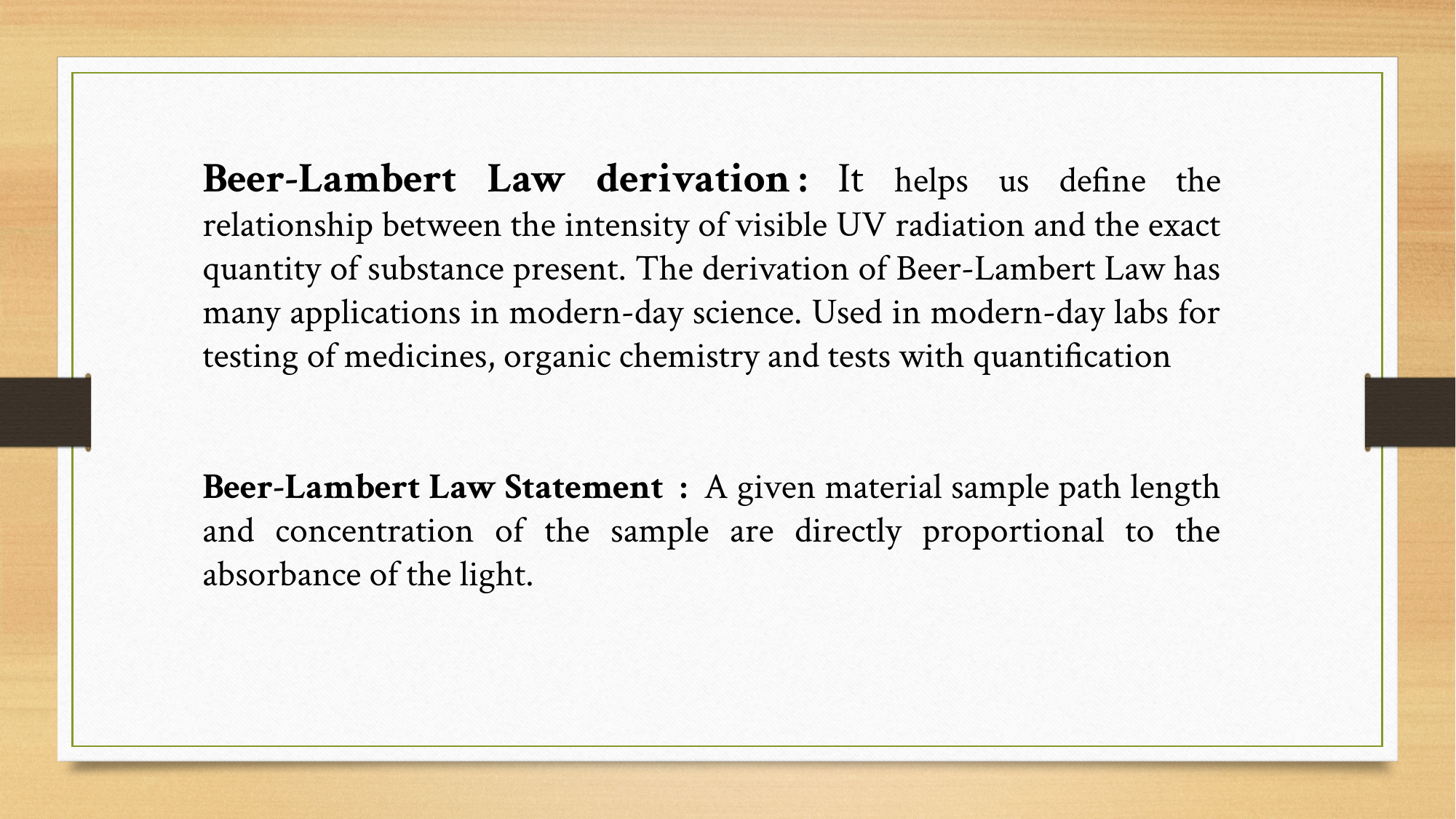

Beer-Lambert Law derivation : It helps us define the relationship between the intensity of visible UV radiation and the exact quantity of substance present. The derivation of Beer-Lambert Law has many applications in modern-day science. Used in modern-day labs for testing of medicines, organic chemistry and tests with quantification

Beer-Lambert Law Statement  :  A given material sample path length and concentration of the sample are directly proportional to the absorbance of the light.